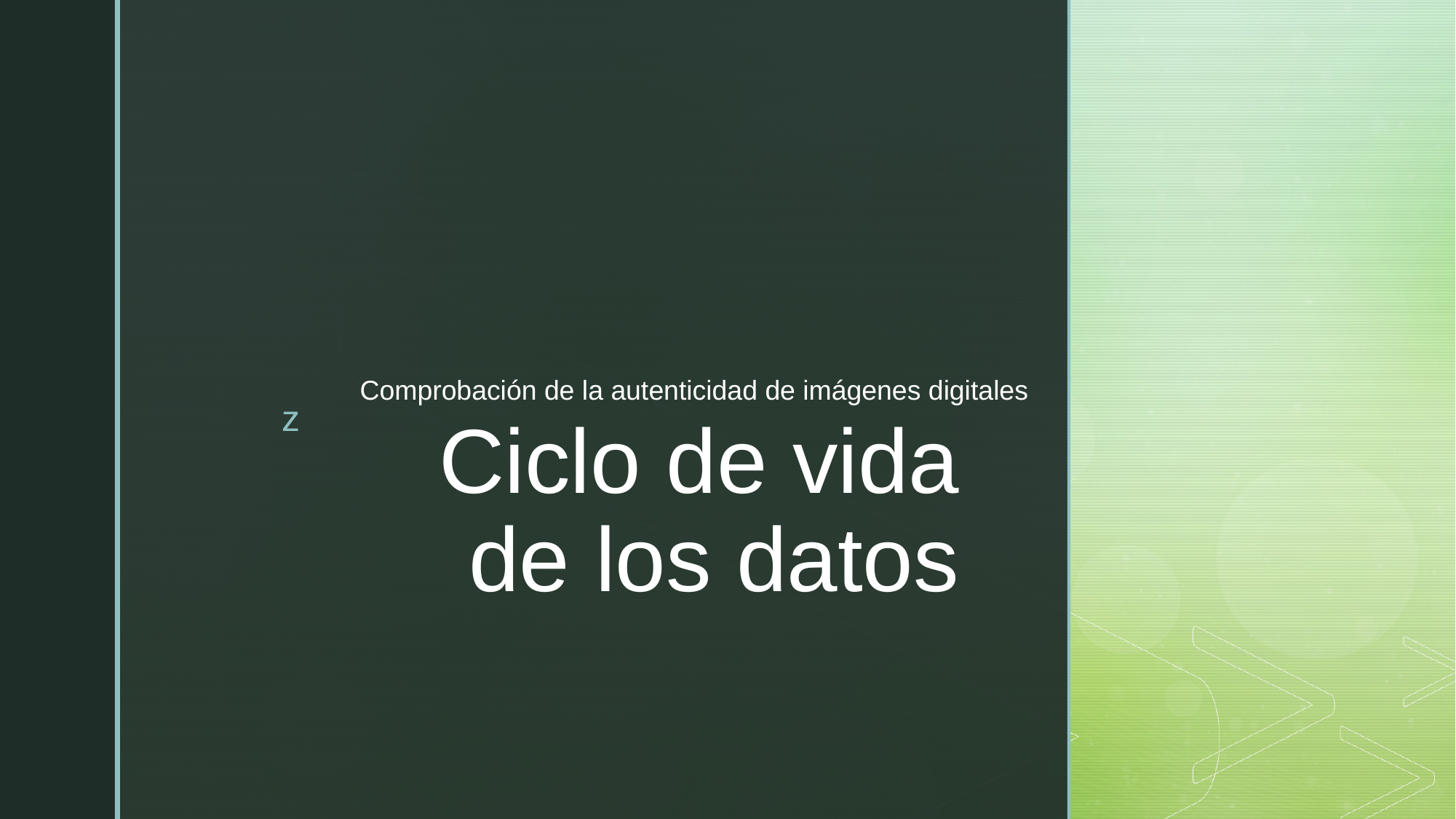

Comprobación de la autenticidad de imágenes digitales
# Ciclo de vida de los datos